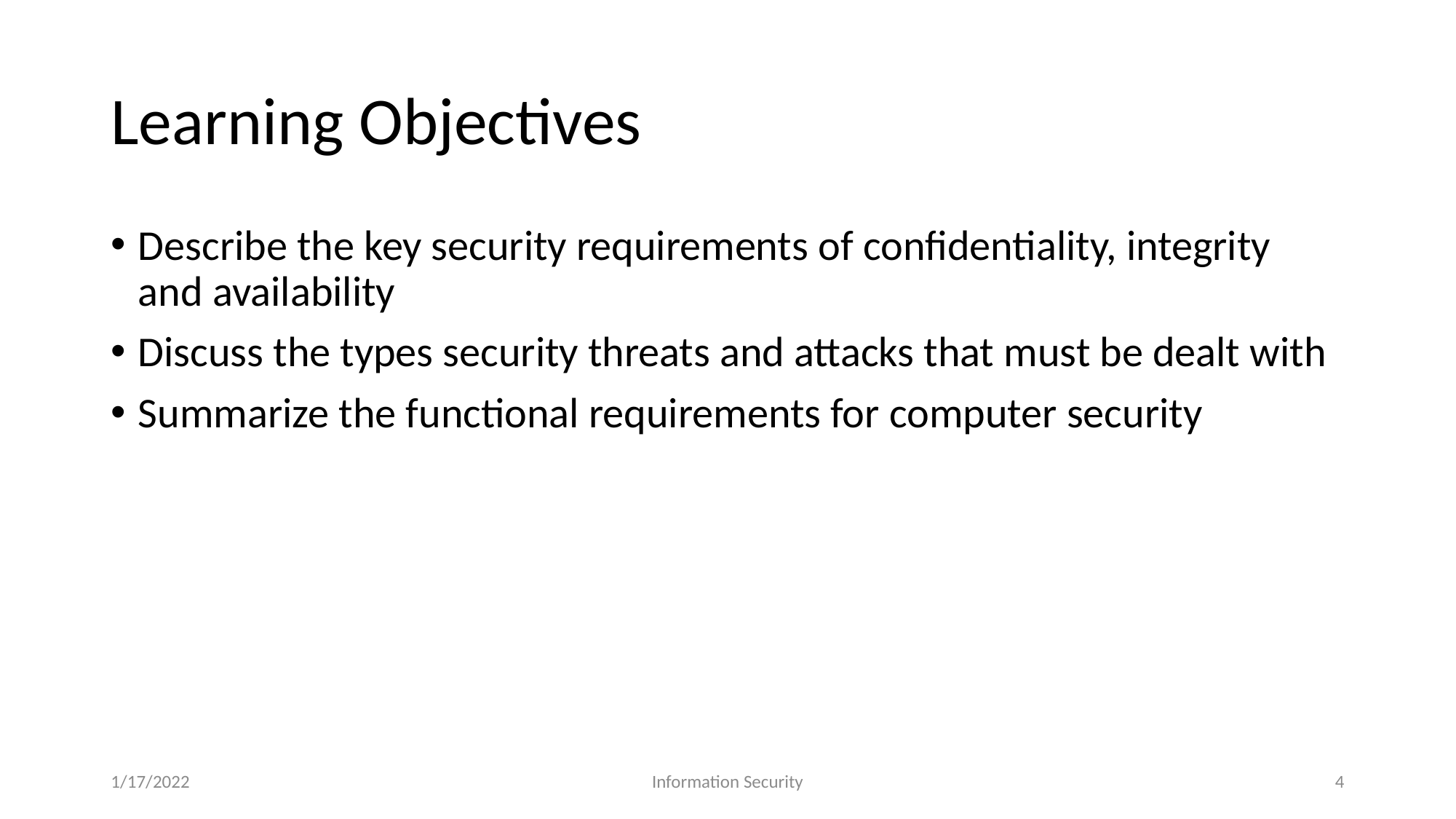

# Learning Objectives
Describe the key security requirements of confidentiality, integrity and availability
Discuss the types security threats and attacks that must be dealt with
Summarize the functional requirements for computer security
1/17/2022
Information Security
4